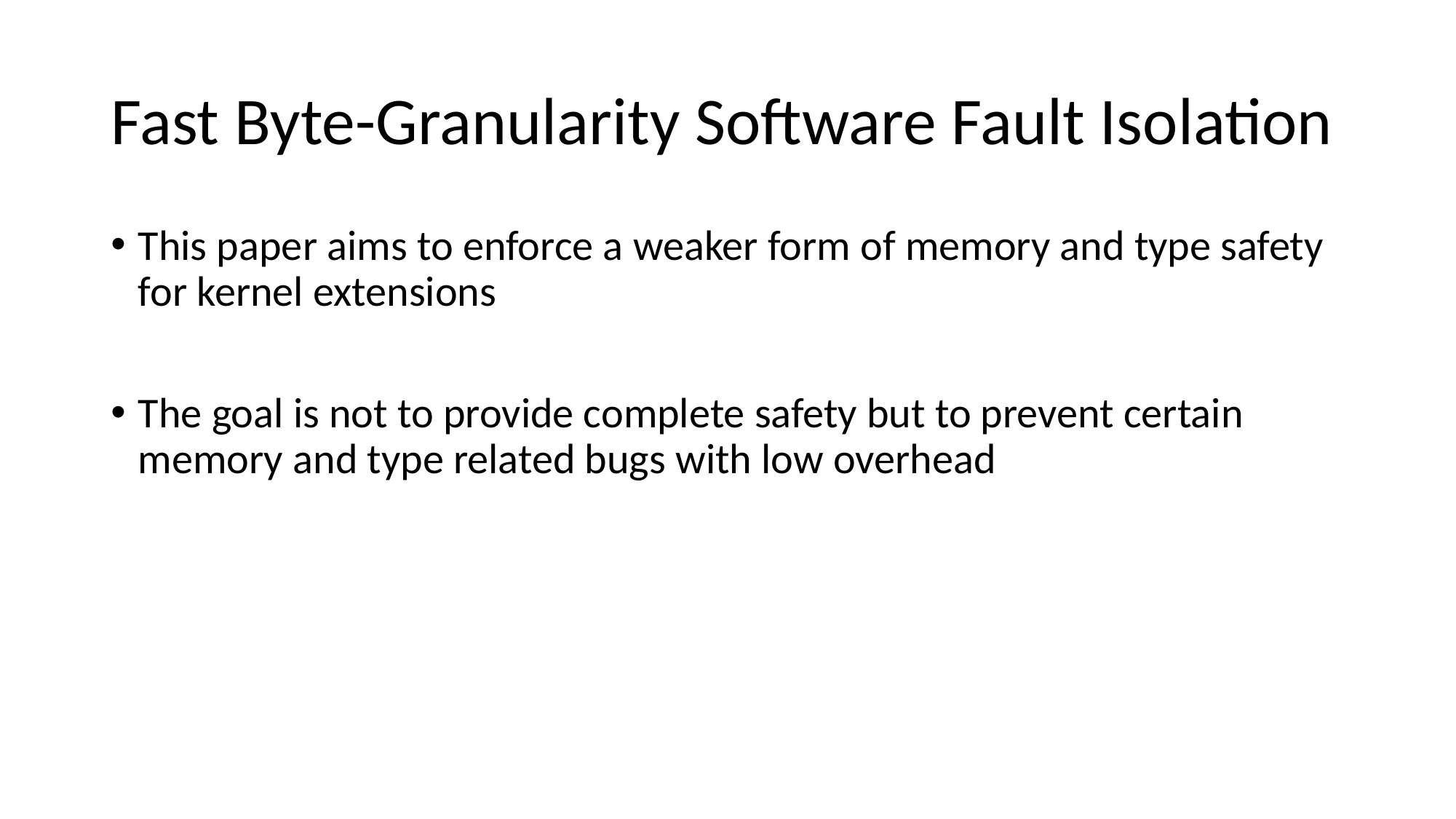

# Fast Byte-Granularity Software Fault Isolation
This paper aims to enforce a weaker form of memory and type safety for kernel extensions

The goal is not to provide complete safety but to prevent certain memory and type related bugs with low overhead